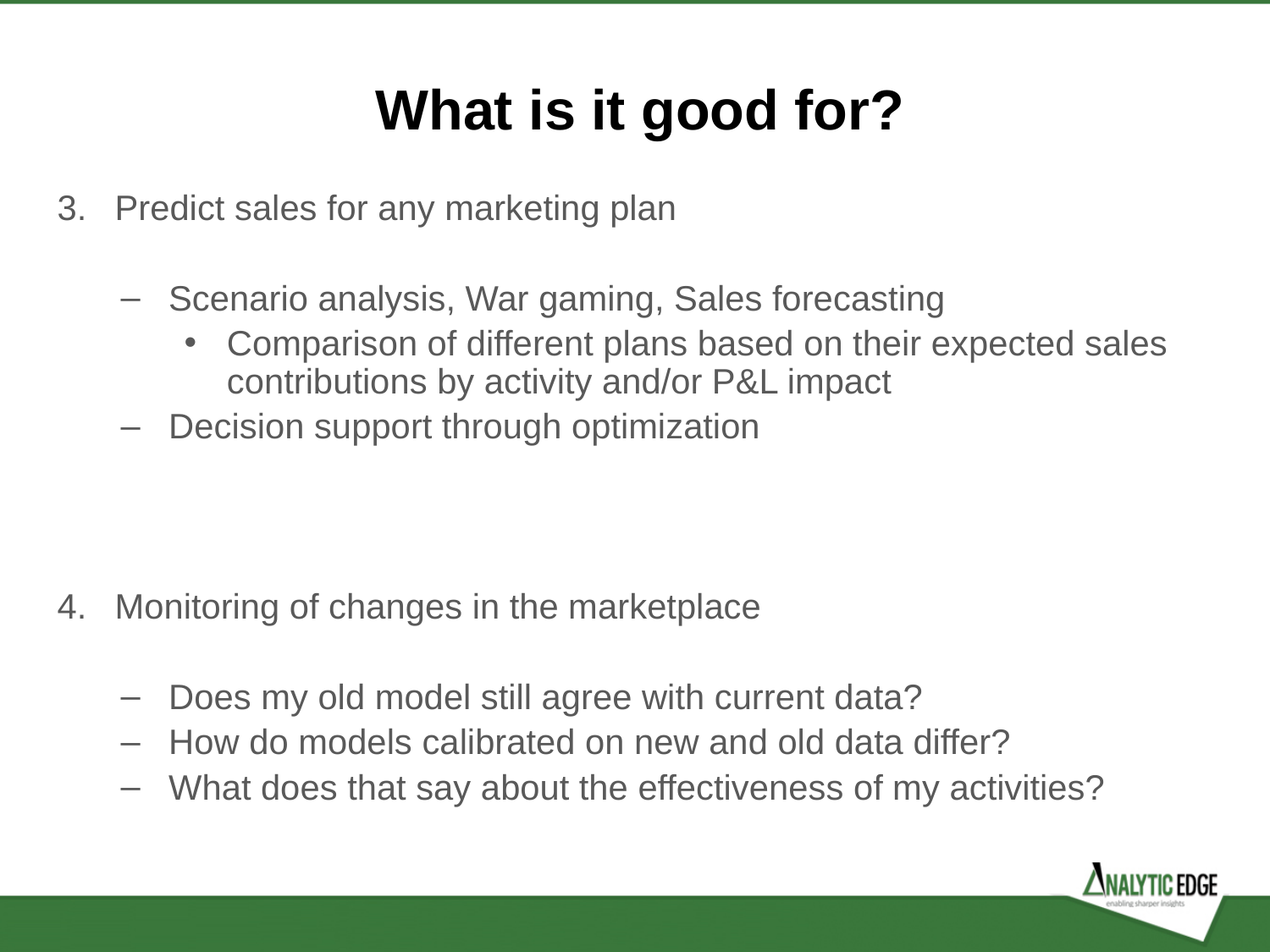

What is it good for?
 Predict sales for any marketing plan

Scenario analysis, War gaming, Sales forecasting
Comparison of different plans based on their expected sales contributions by activity and/or P&L impact
Decision support through optimization

 Monitoring of changes in the marketplace

Does my old model still agree with current data?
How do models calibrated on new and old data differ?
What does that say about the effectiveness of my activities?